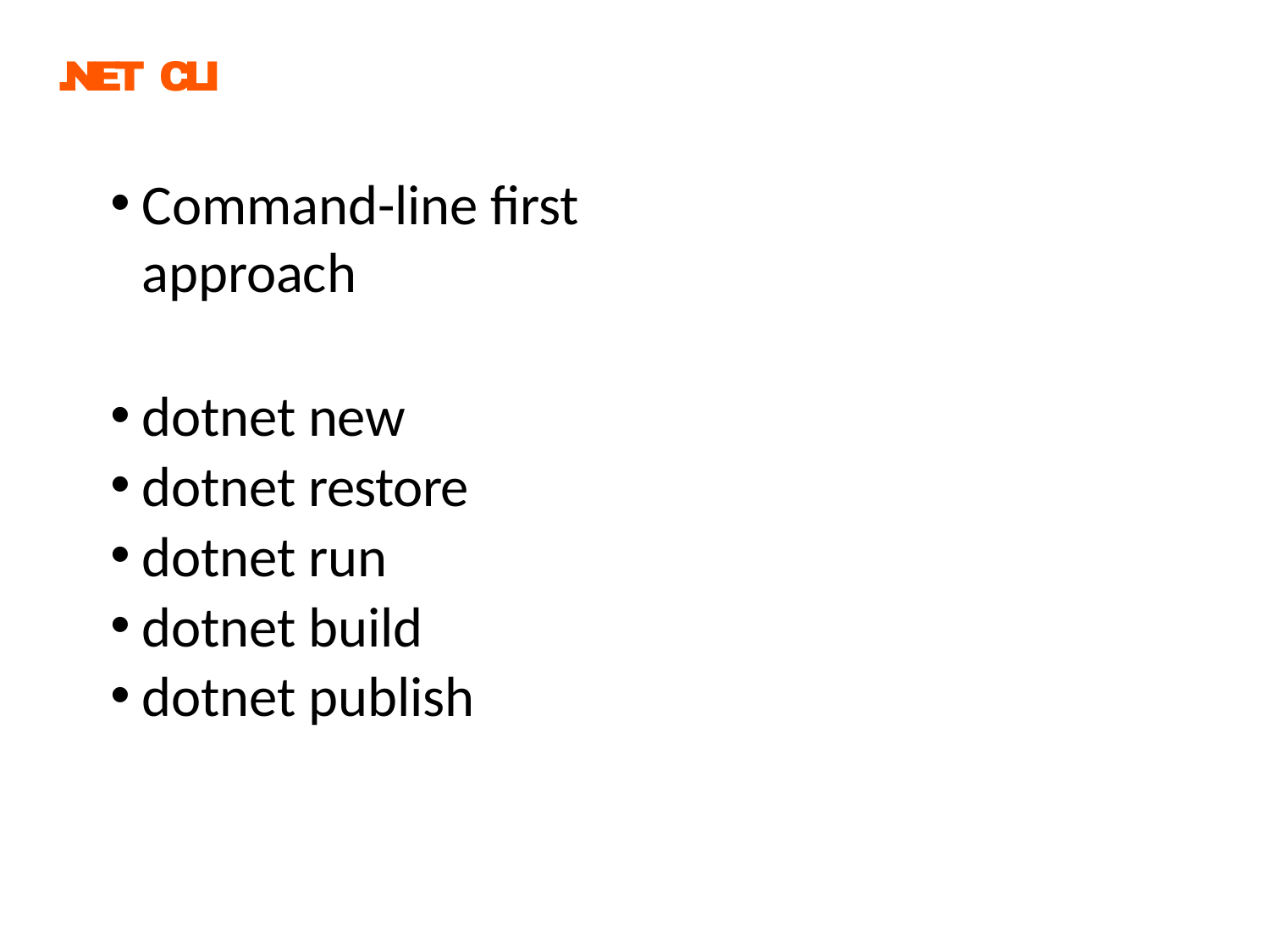

.NET CLI

Command-line first approach

dotnet new
dotnet restore
dotnet run
dotnet build
dotnet publish